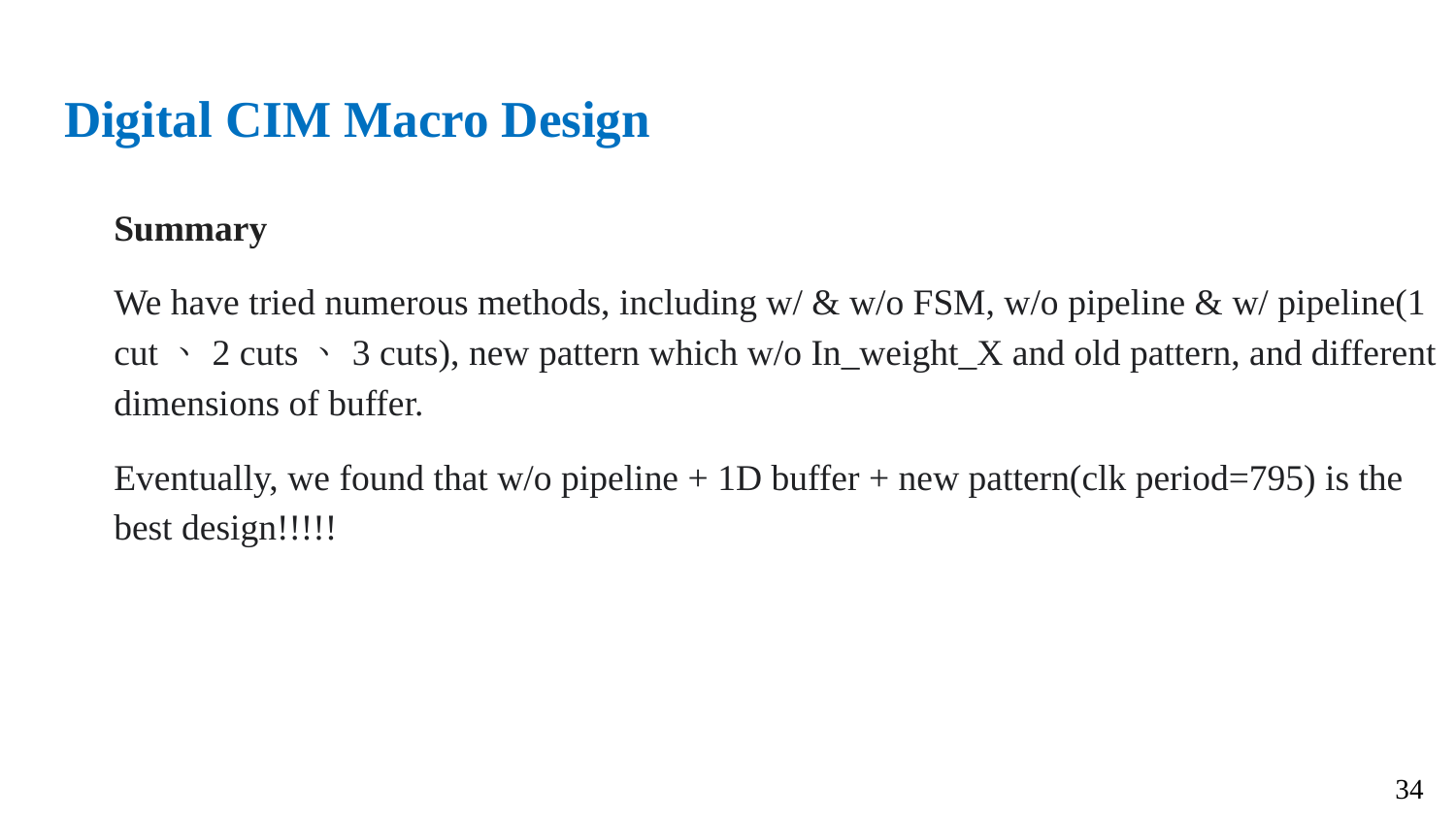

# Digital CIM Macro Design
Summary
We have tried numerous methods, including w/ & w/o FSM, w/o pipeline & w/ pipeline(1 cut、2 cuts、3 cuts), new pattern which w/o In_weight_X and old pattern, and different dimensions of buffer.
Eventually, we found that w/o pipeline + 1D buffer + new pattern(clk period=795) is the best design!!!!!

34